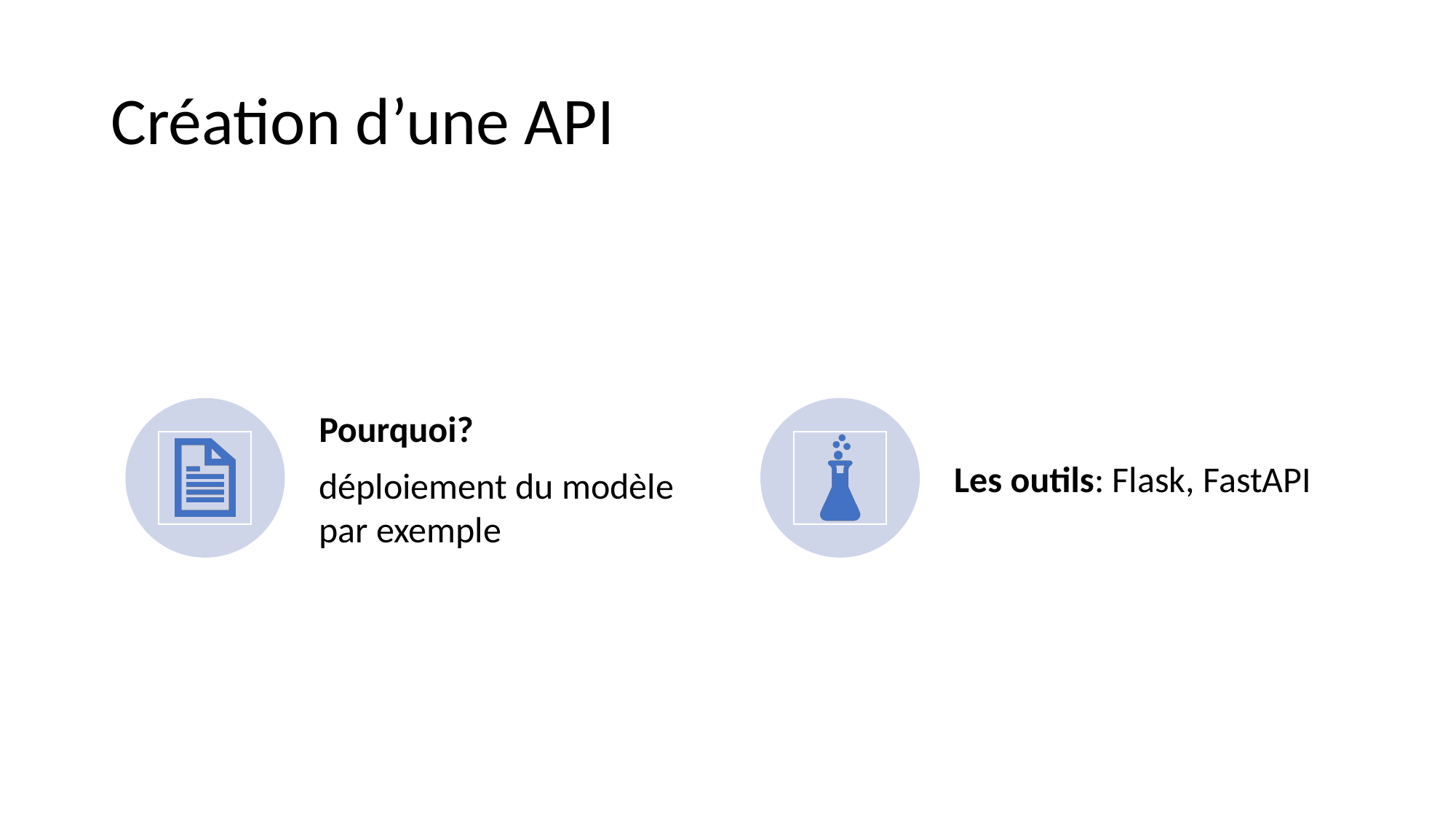

# Création d’une API
Pourquoi?
déploiement du modèle par exemple
Les outils: Flask, FastAPI